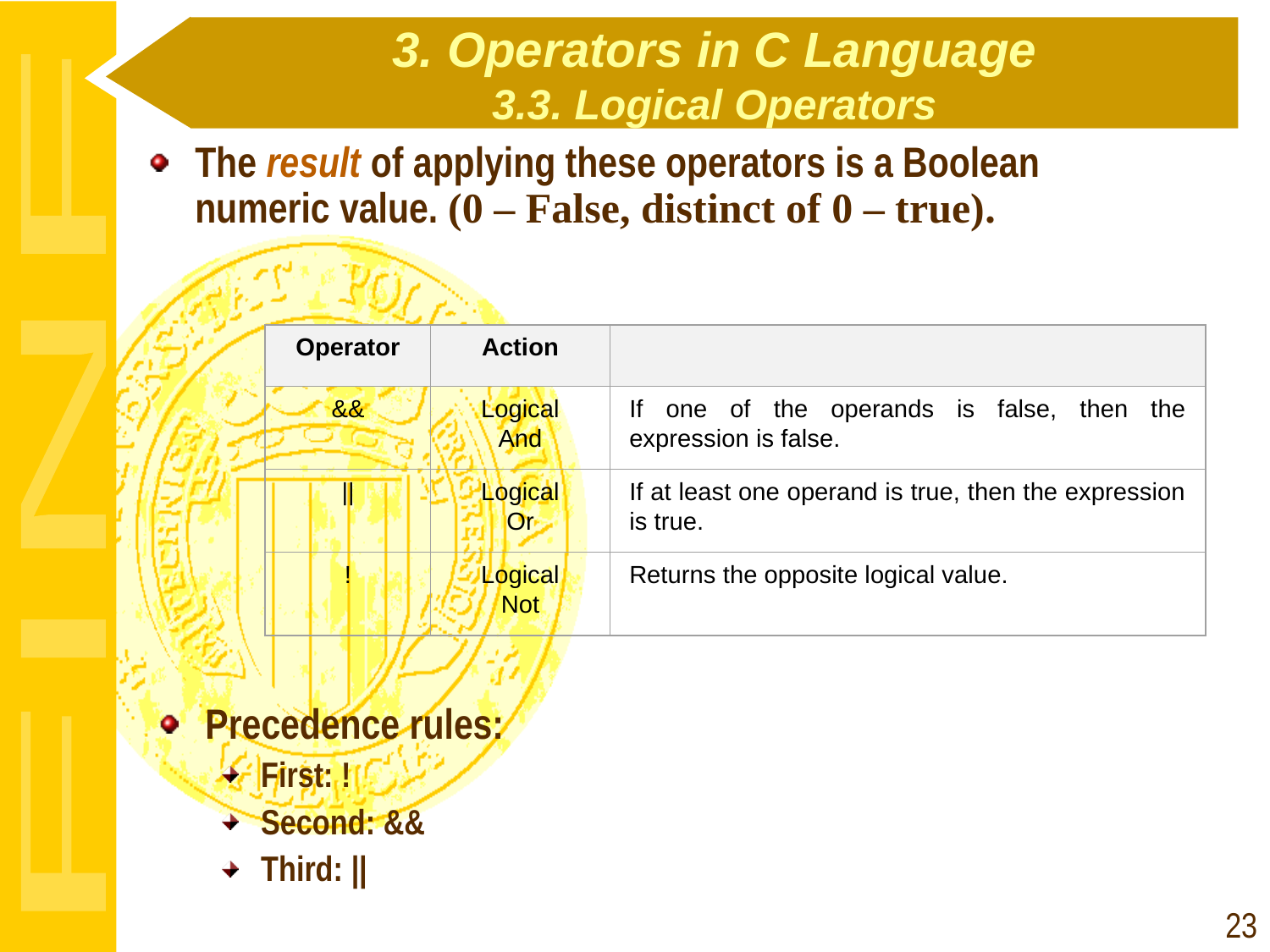

3. Operators in C Language
3.3. Logical Operators
The result of applying these operators is a Boolean numeric value. (0 – False, distinct of 0 – true).

Operator

Action

&&

Logical
And

If one of the operands is false, then the expression is false.

||

Logical
Or

If at least one operand is true, then the expression is true.

!

Logical
Not

Returns the opposite logical value.

Precedence rules:
First: !
Second: &&
Third: ||